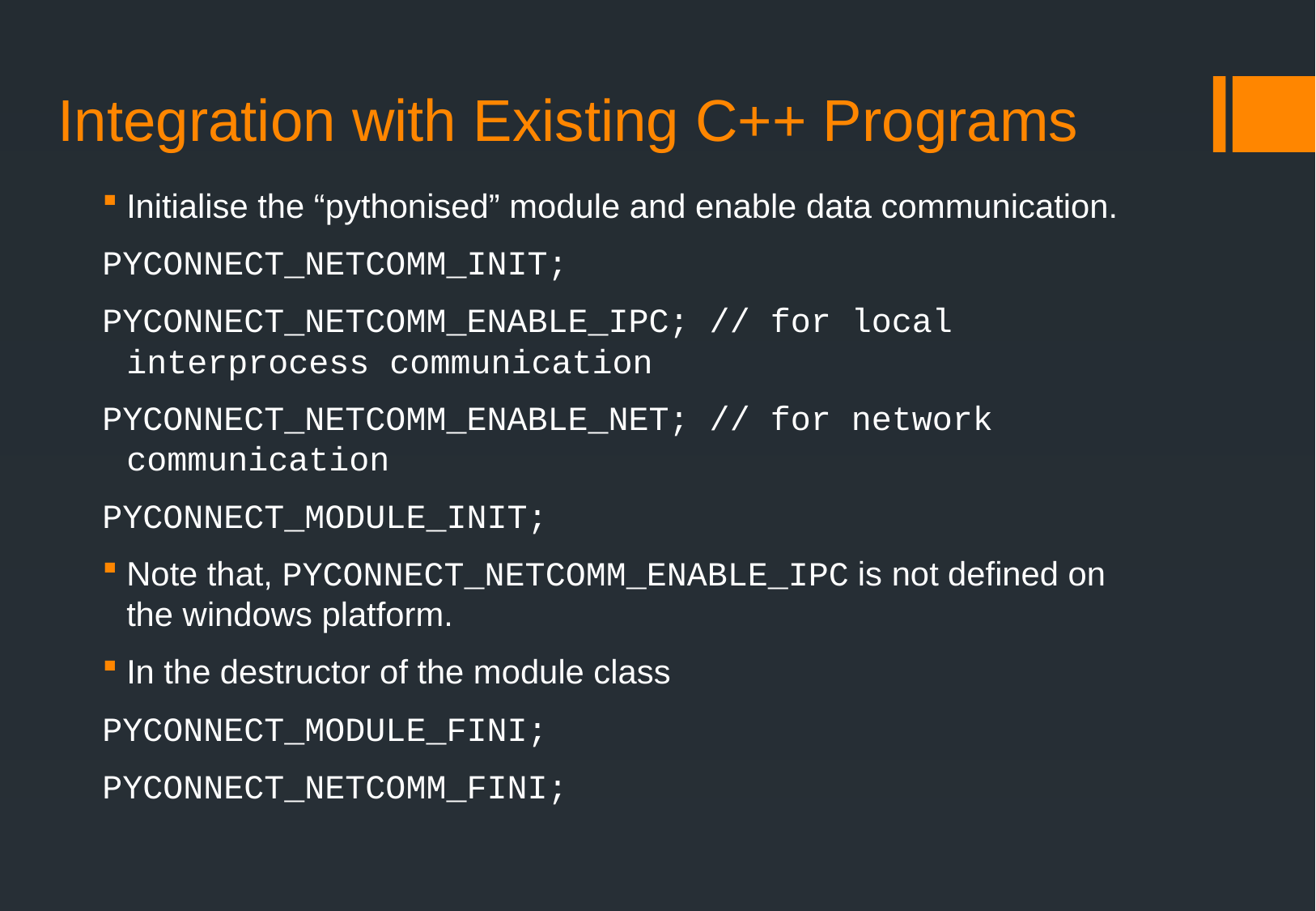

# Integration with Existing C++ Programs
Initialise the “pythonised” module and enable data communication.
PYCONNECT_NETCOMM_INIT;
PYCONNECT_NETCOMM_ENABLE_IPC; // for local interprocess communication
PYCONNECT_NETCOMM_ENABLE_NET; // for network communication
PYCONNECT_MODULE_INIT;
Note that, PYCONNECT_NETCOMM_ENABLE_IPC is not defined on the windows platform.
In the destructor of the module class
PYCONNECT_MODULE_FINI;
PYCONNECT_NETCOMM_FINI;